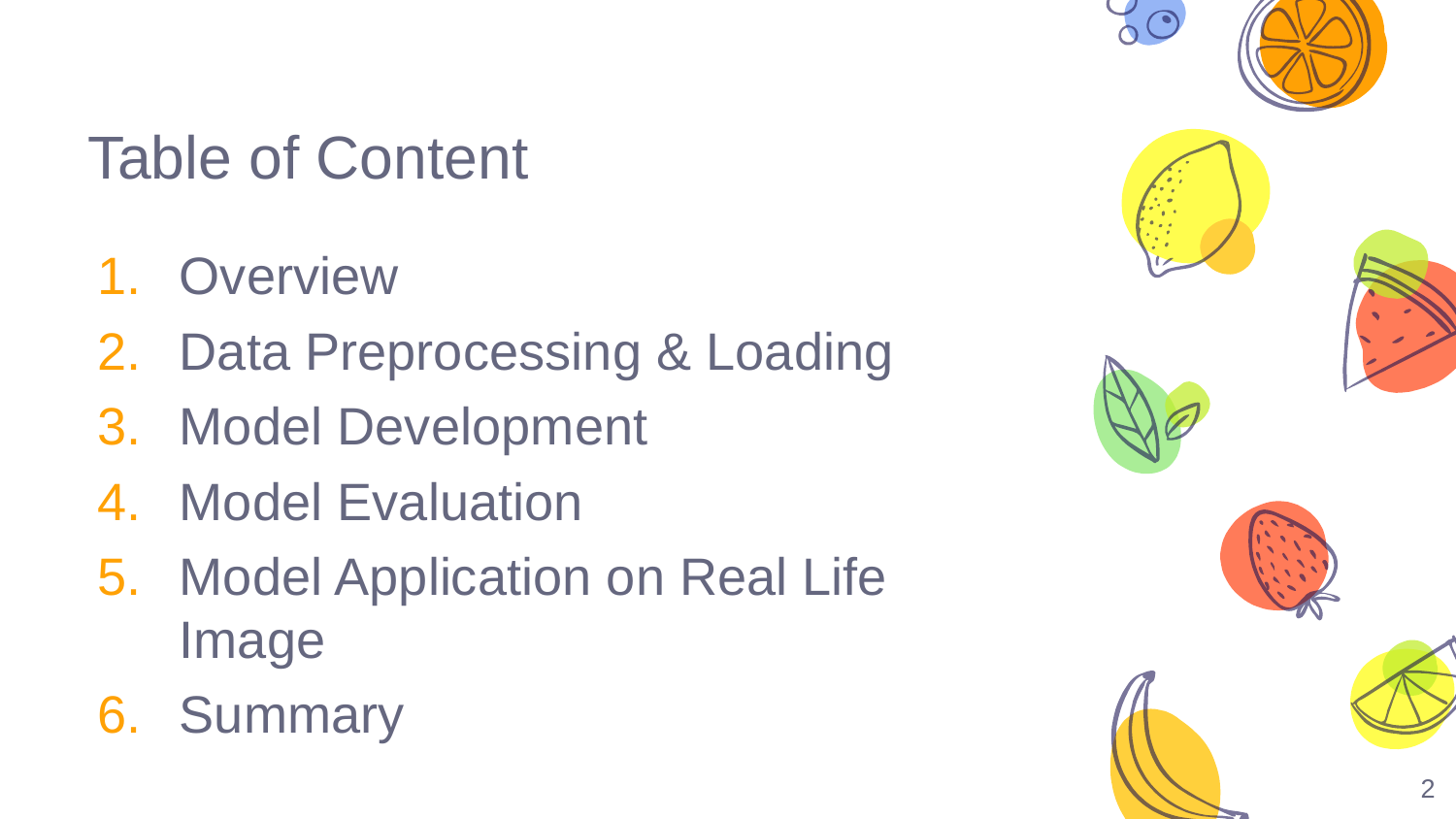

# Table of Content
Overview
Data Preprocessing & Loading
Model Development
Model Evaluation
Model Application on Real Life Image
Summary
2